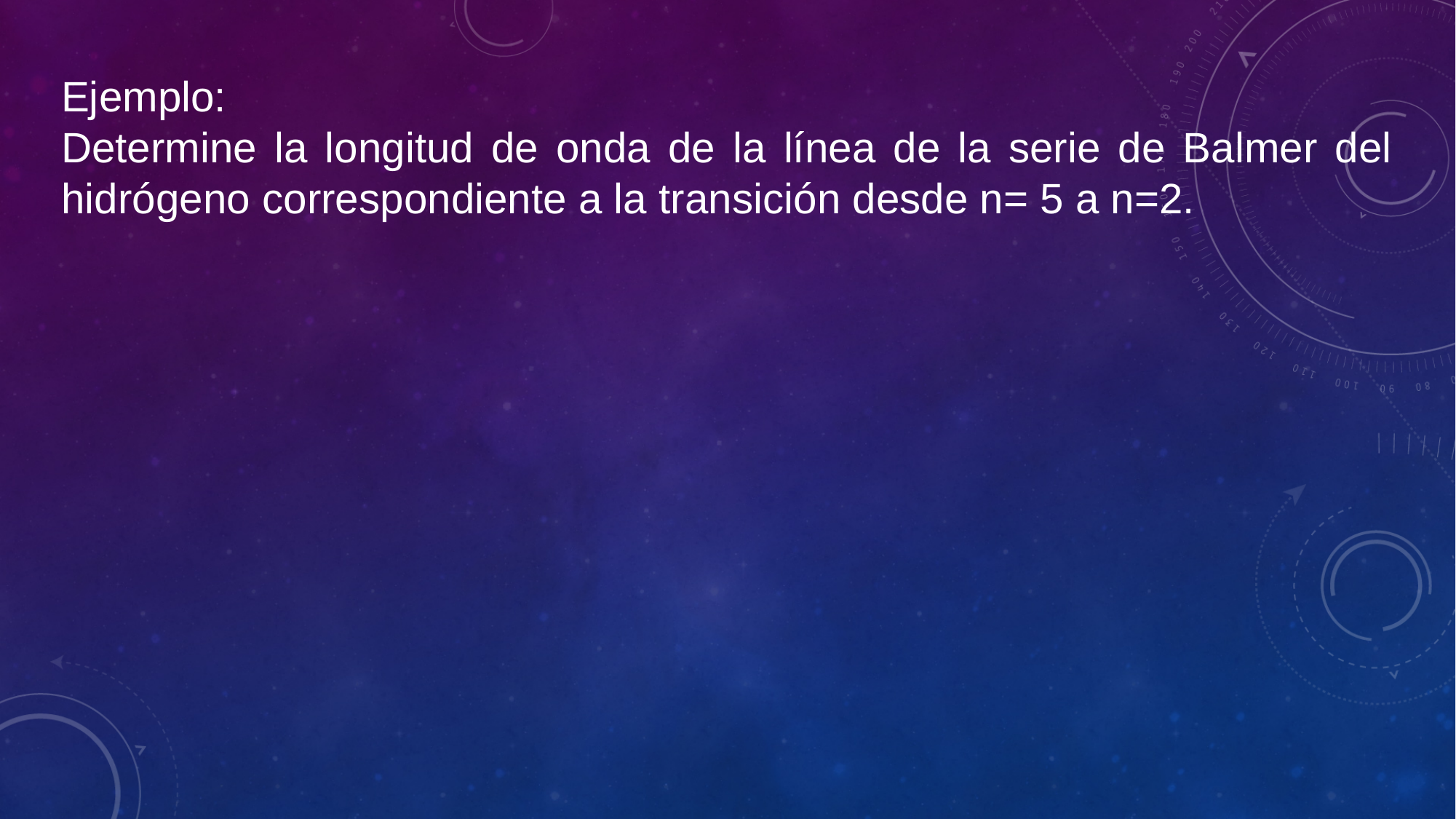

Ejemplo:
Determine la longitud de onda de la línea de la serie de Balmer del hidrógeno correspondiente a la transición desde n= 5 a n=2.